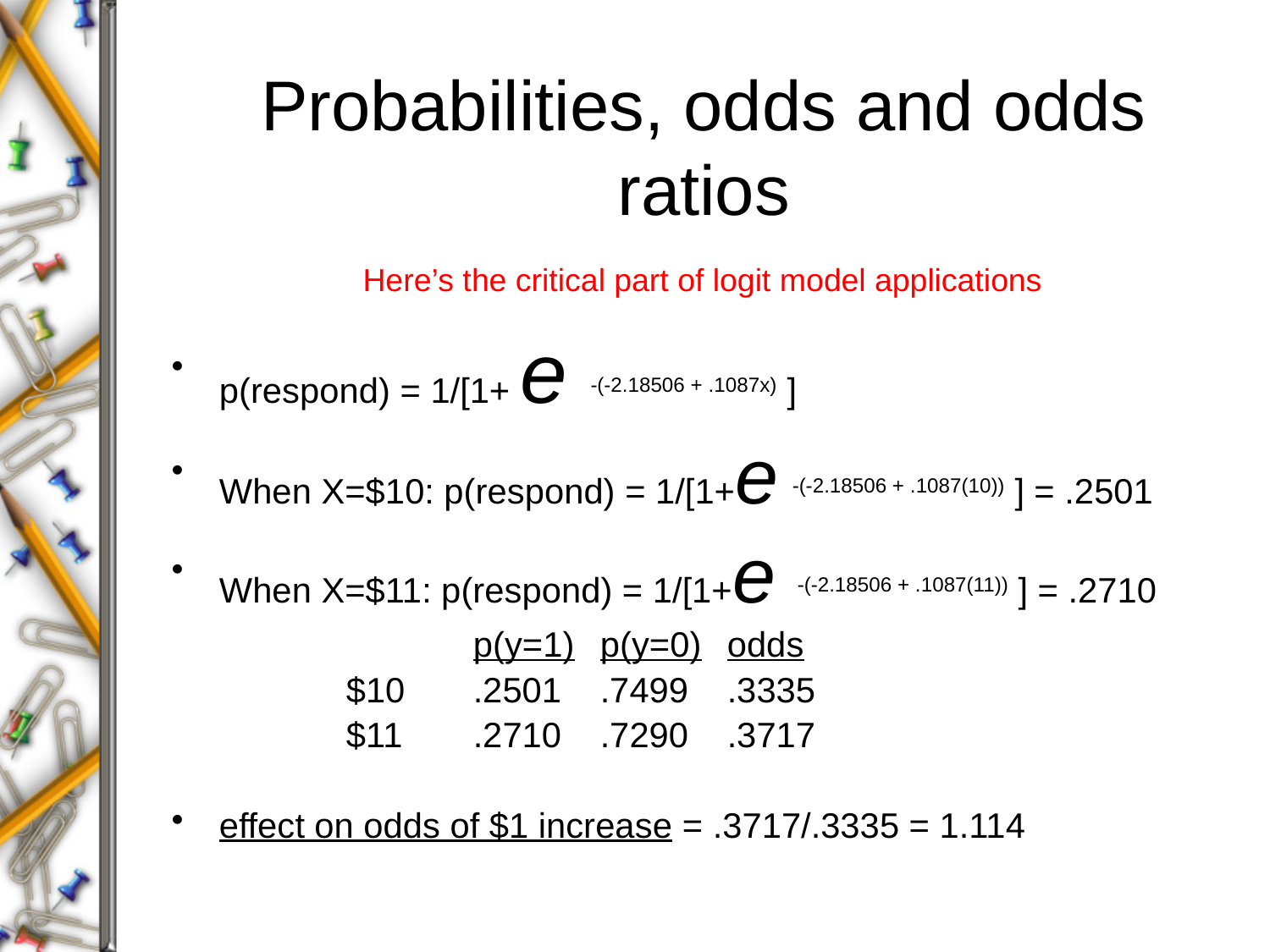

# Probabilities, odds and odds ratios
Here’s the critical part of logit model applications

p(respond) = 1/[1+ e -(-2.18506 + .1087x) ]
When X=$10: p(respond) = 1/[1+e -(-2.18506 + .1087(10)) ] = .2501
When X=$11: p(respond) = 1/[1+e -(-2.18506 + .1087(11)) ] = .2710
 	 		p(y=1)	p(y=0)	odds
   		$10	.2501	.7499	.3335
   		$11 	.2710	.7290	.3717

effect on odds of $1 increase = .3717/.3335 = 1.114